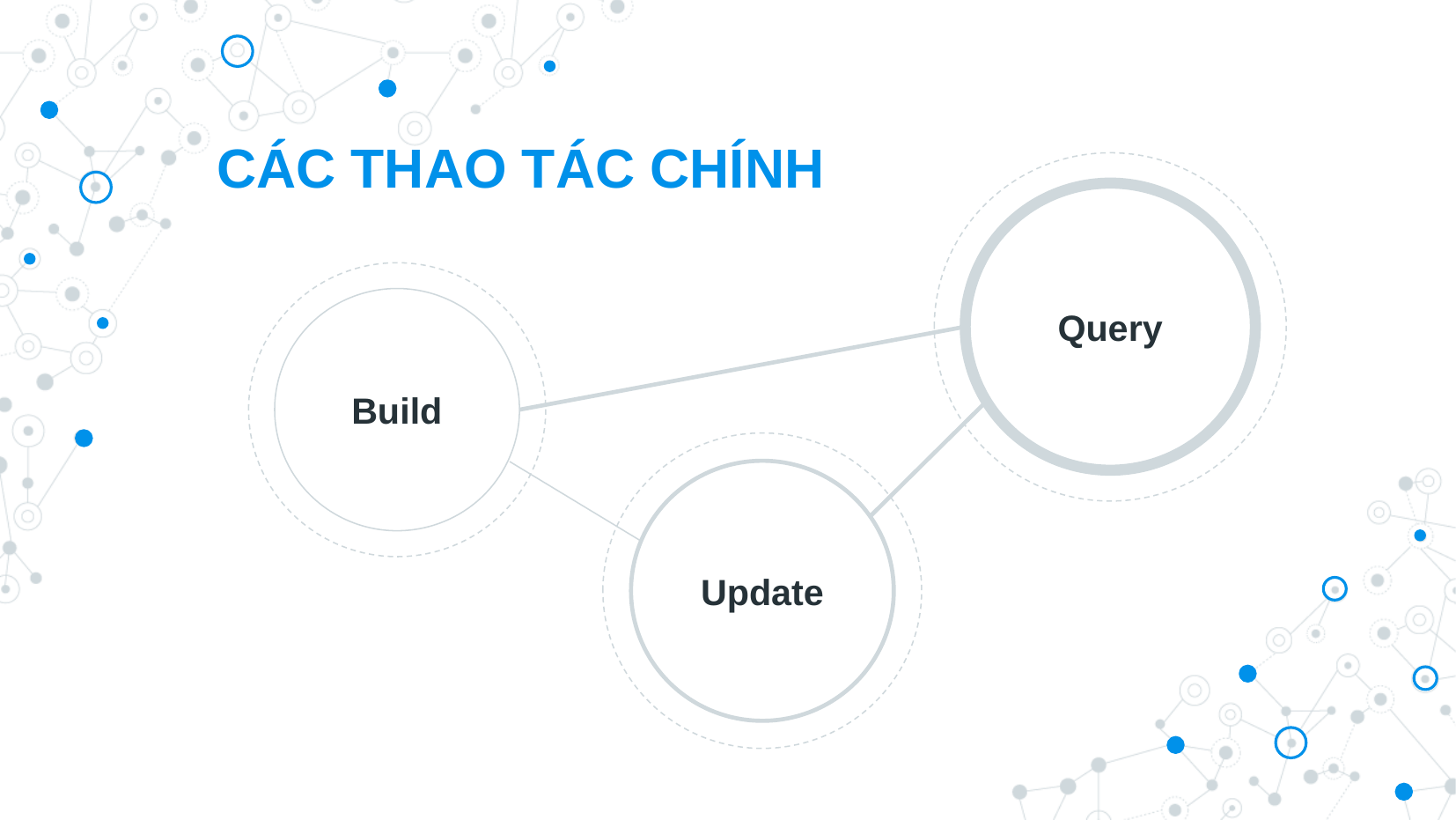

CÁC THAO TÁC CHÍNH

Query

Build

Update

6